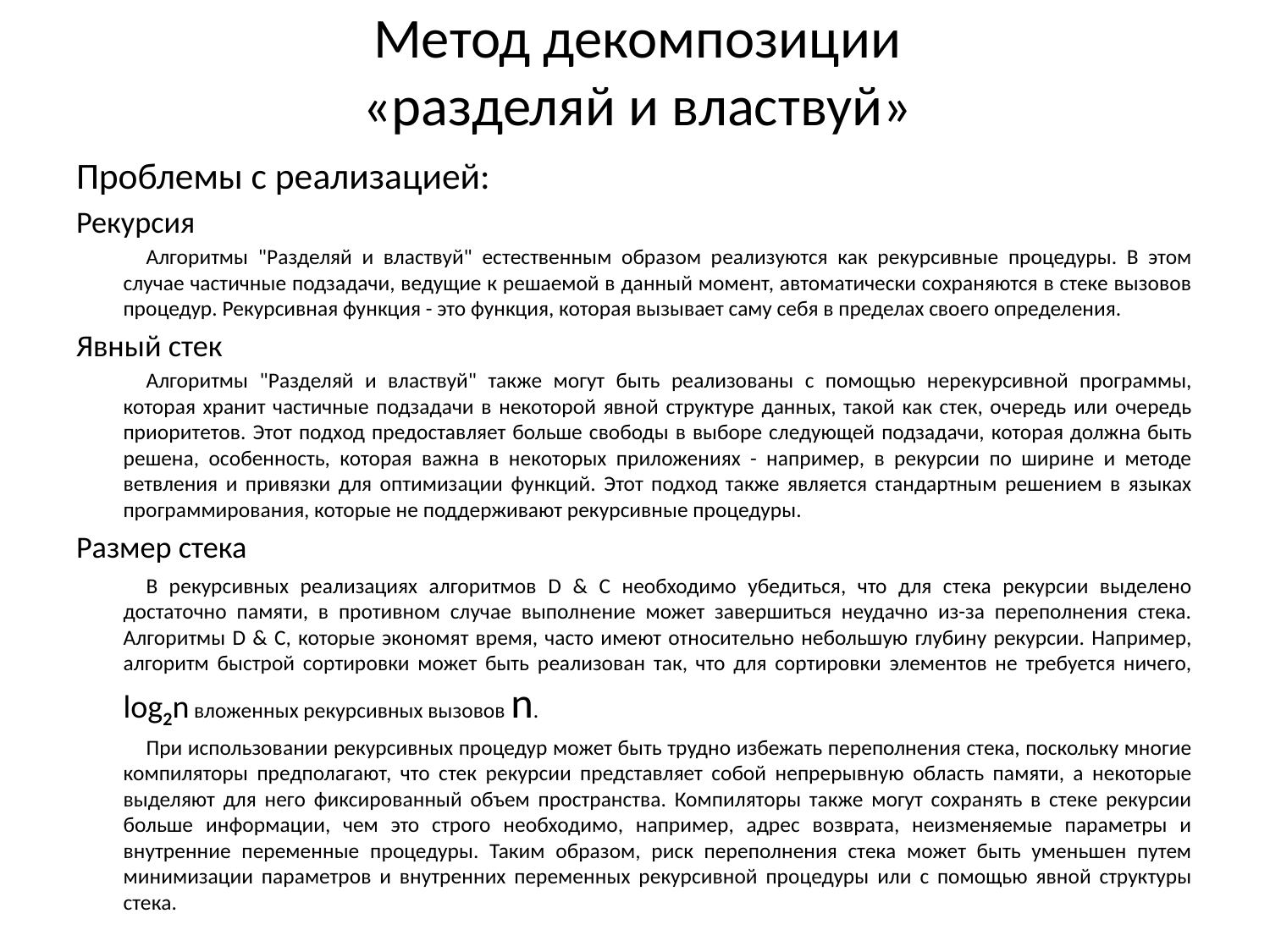

# Метод декомпозиции «разделяй и властвуй»
Проблемы с реализацией:
Рекурсия
Алгоритмы "Разделяй и властвуй" естественным образом реализуются как рекурсивные процедуры. В этом случае частичные подзадачи, ведущие к решаемой в данный момент, автоматически сохраняются в стеке вызовов процедур. Рекурсивная функция - это функция, которая вызывает саму себя в пределах своего определения.
Явный стек
Алгоритмы "Разделяй и властвуй" также могут быть реализованы с помощью нерекурсивной программы, которая хранит частичные подзадачи в некоторой явной структуре данных, такой как стек, очередь или очередь приоритетов. Этот подход предоставляет больше свободы в выборе следующей подзадачи, которая должна быть решена, особенность, которая важна в некоторых приложениях - например, в рекурсии по ширине и методе ветвления и привязки для оптимизации функций. Этот подход также является стандартным решением в языках программирования, которые не поддерживают рекурсивные процедуры.
Размер стека
В рекурсивных реализациях алгоритмов D & C необходимо убедиться, что для стека рекурсии выделено достаточно памяти, в противном случае выполнение может завершиться неудачно из-за переполнения стека. Алгоритмы D & C, которые экономят время, часто имеют относительно небольшую глубину рекурсии. Например, алгоритм быстрой сортировки может быть реализован так, что для сортировки элементов не требуется ничего, log2n вложенных рекурсивных вызовов n.
При использовании рекурсивных процедур может быть трудно избежать переполнения стека, поскольку многие компиляторы предполагают, что стек рекурсии представляет собой непрерывную область памяти, а некоторые выделяют для него фиксированный объем пространства. Компиляторы также могут сохранять в стеке рекурсии больше информации, чем это строго необходимо, например, адрес возврата, неизменяемые параметры и внутренние переменные процедуры. Таким образом, риск переполнения стека может быть уменьшен путем минимизации параметров и внутренних переменных рекурсивной процедуры или с помощью явной структуры стека.